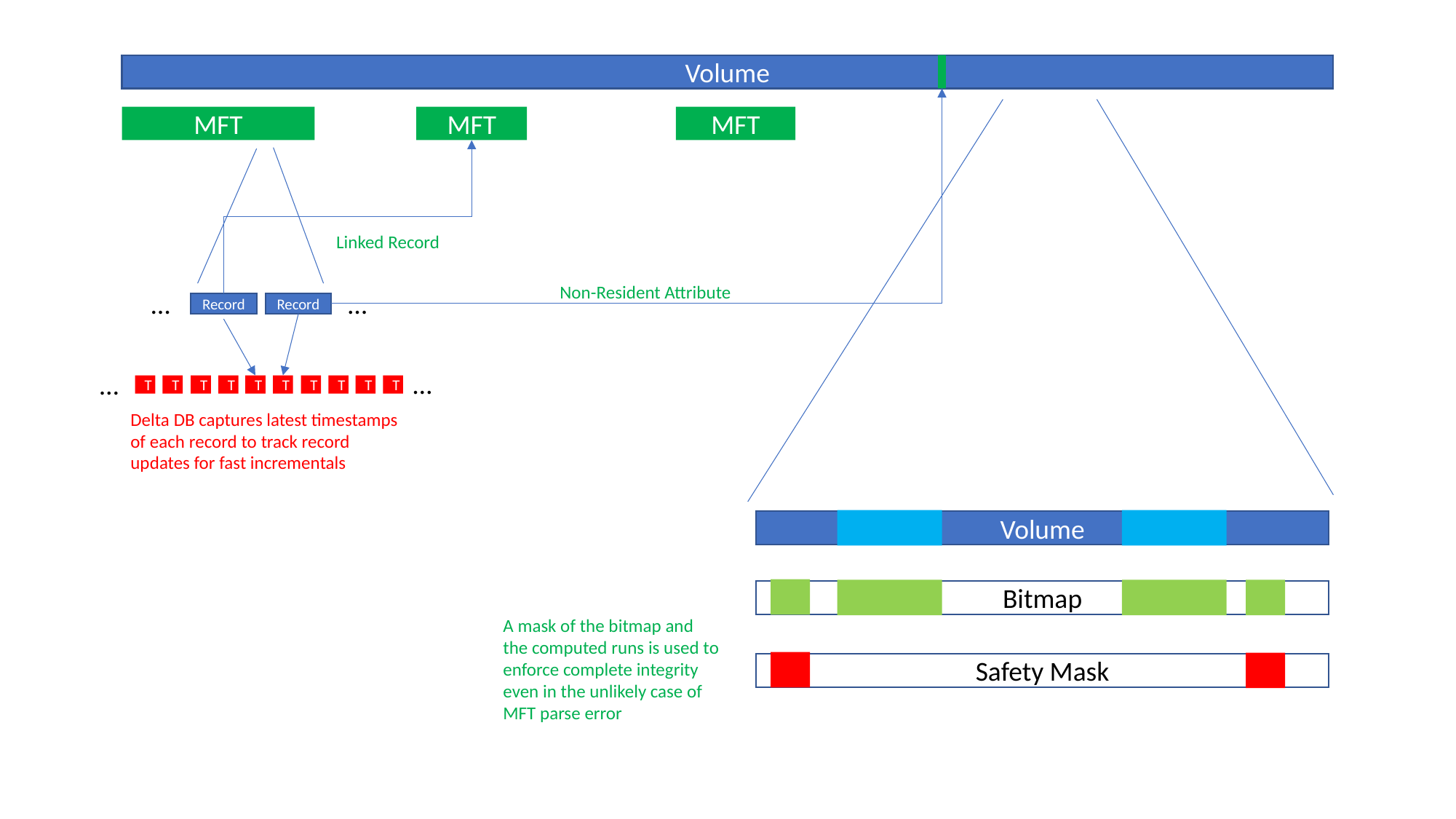

Volume

MFT
MFT
MFT
Linked Record
Non-Resident Attribute
…
…
Record
Record
…
…
T
T
T
T
T
T
T
T
T
T
Delta DB captures latest timestamps of each record to track record updates for fast incrementals

Volume

Bitmap
A mask of the bitmap and the computed runs is used to enforce complete integrity even in the unlikely case of MFT parse error

Safety Mask